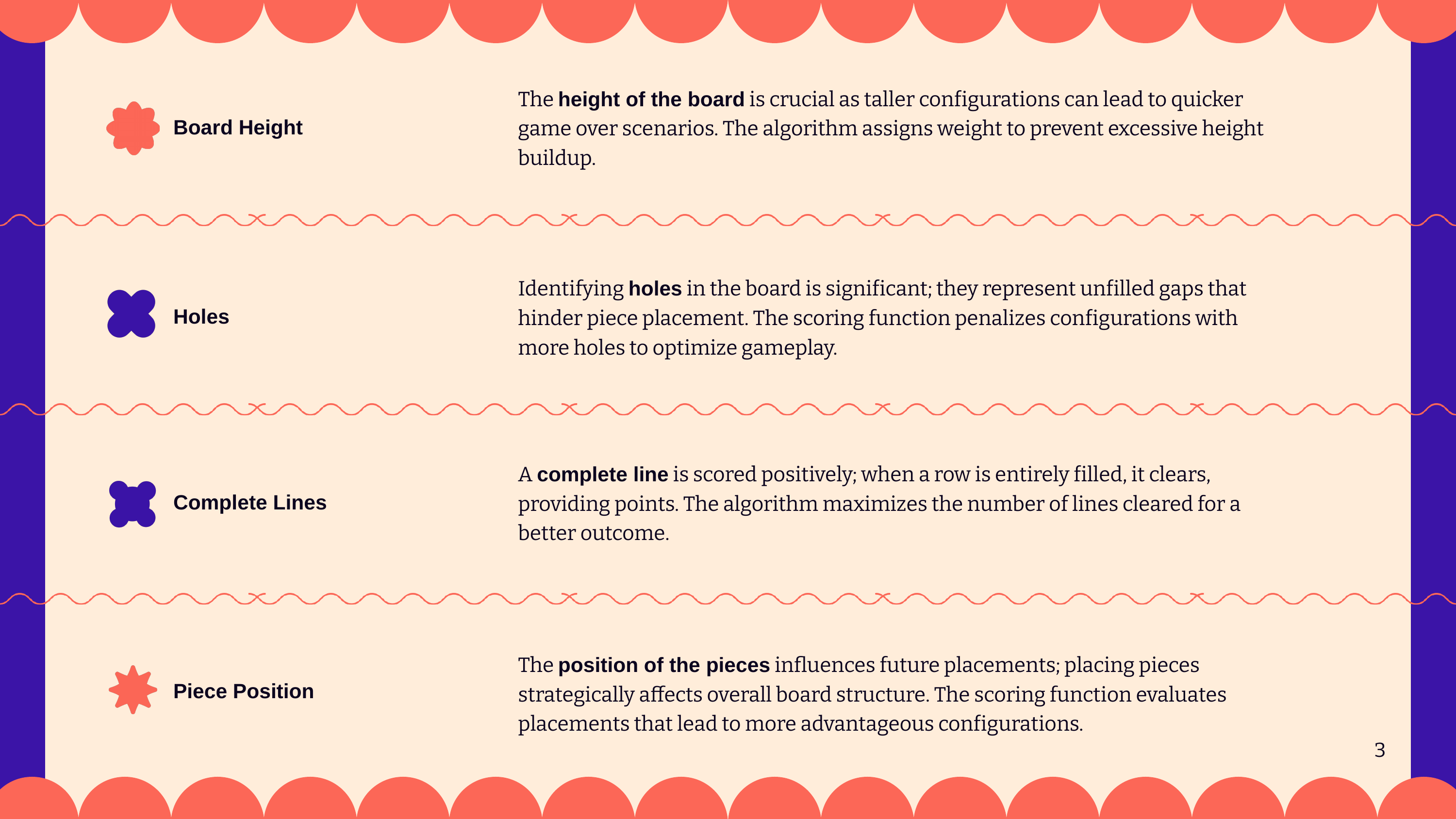

The height of the board is crucial as taller configurations can lead to quicker game over scenarios. The algorithm assigns weight to prevent excessive height buildup.

Board Height

Identifying holes in the board is significant; they represent unfilled gaps that hinder piece placement. The scoring function penalizes configurations with more holes to optimize gameplay.

Holes

A complete line is scored positively; when a row is entirely filled, it clears, providing points. The algorithm maximizes the number of lines cleared for a better outcome.

Complete Lines

The position of the pieces influences future placements; placing pieces strategically affects overall board structure. The scoring function evaluates placements that lead to more advantageous configurations.

Piece Position
3